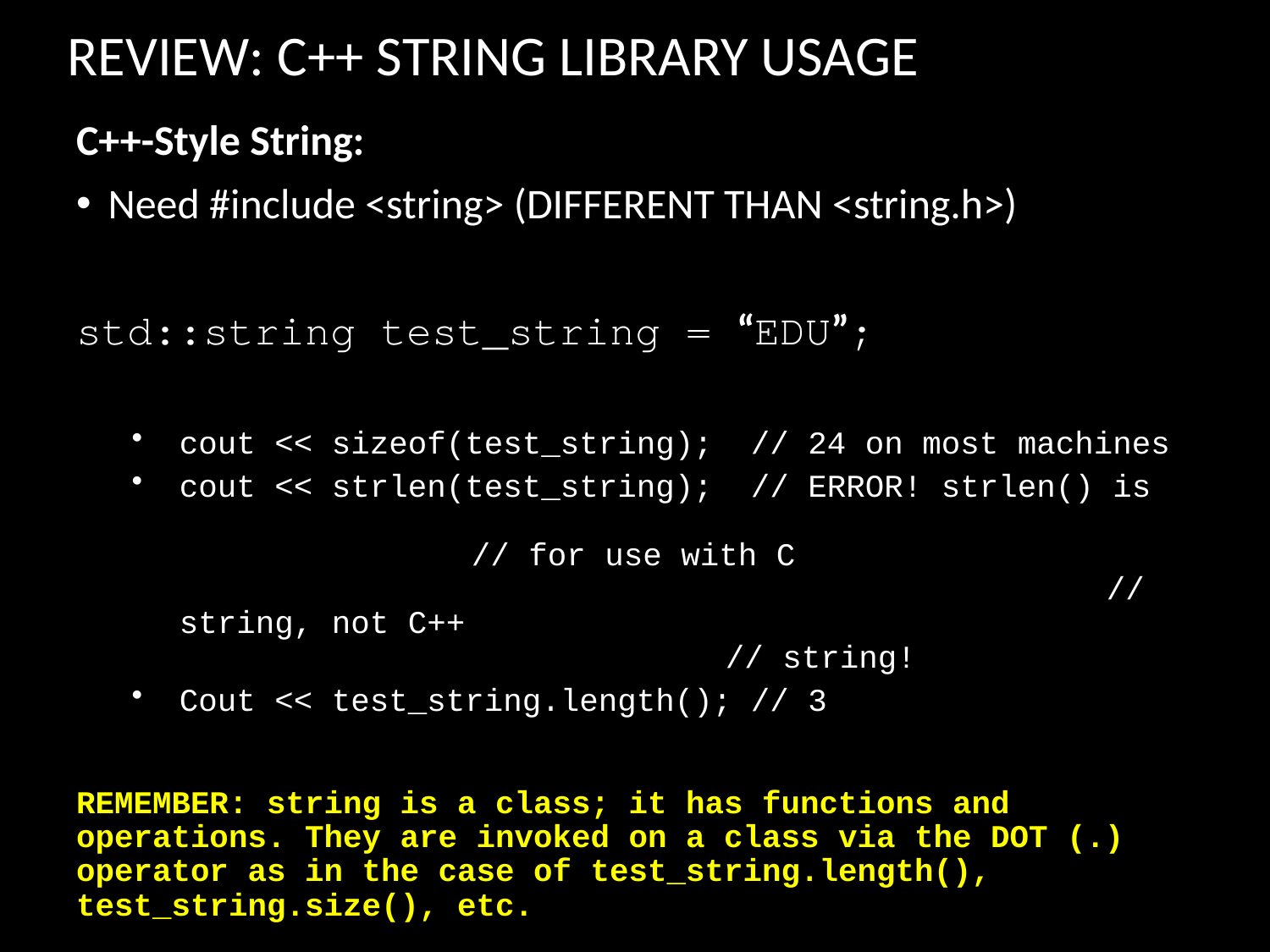

# REVIEW: C++ STRING LIBRARY USAGE
C++-Style String:
Need #include <string> (DIFFERENT THAN <string.h>)

std::string test_string = “EDU”;

cout << sizeof(test_string);  // 24 on most machines
cout << strlen(test_string);  // ERROR! strlen() is 									  // for use with C 									  // string, not C++ 									  // string!
Cout << test_string.length(); // 3

REMEMBER: string is a class; it has functions and operations. They are invoked on a class via the DOT (.) operator as in the case of test_string.length(), test_string.size(), etc.